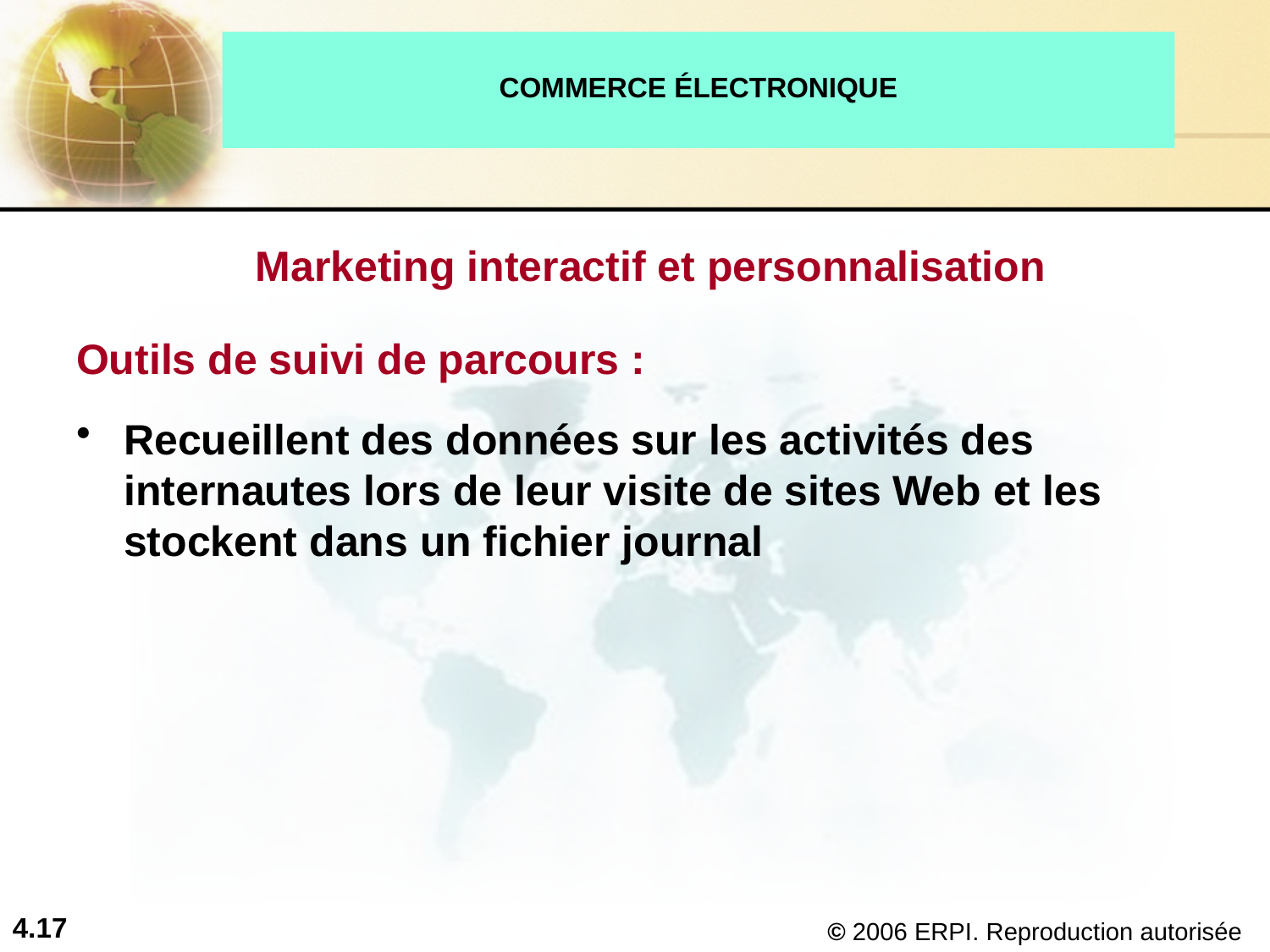

# COMMERCE ÉLECTRONIQUE
Marketing interactif et personnalisation
Outils de suivi de parcours :
Recueillent des données sur les activités des internautes lors de leur visite de sites Web et les stockent dans un fichier journal